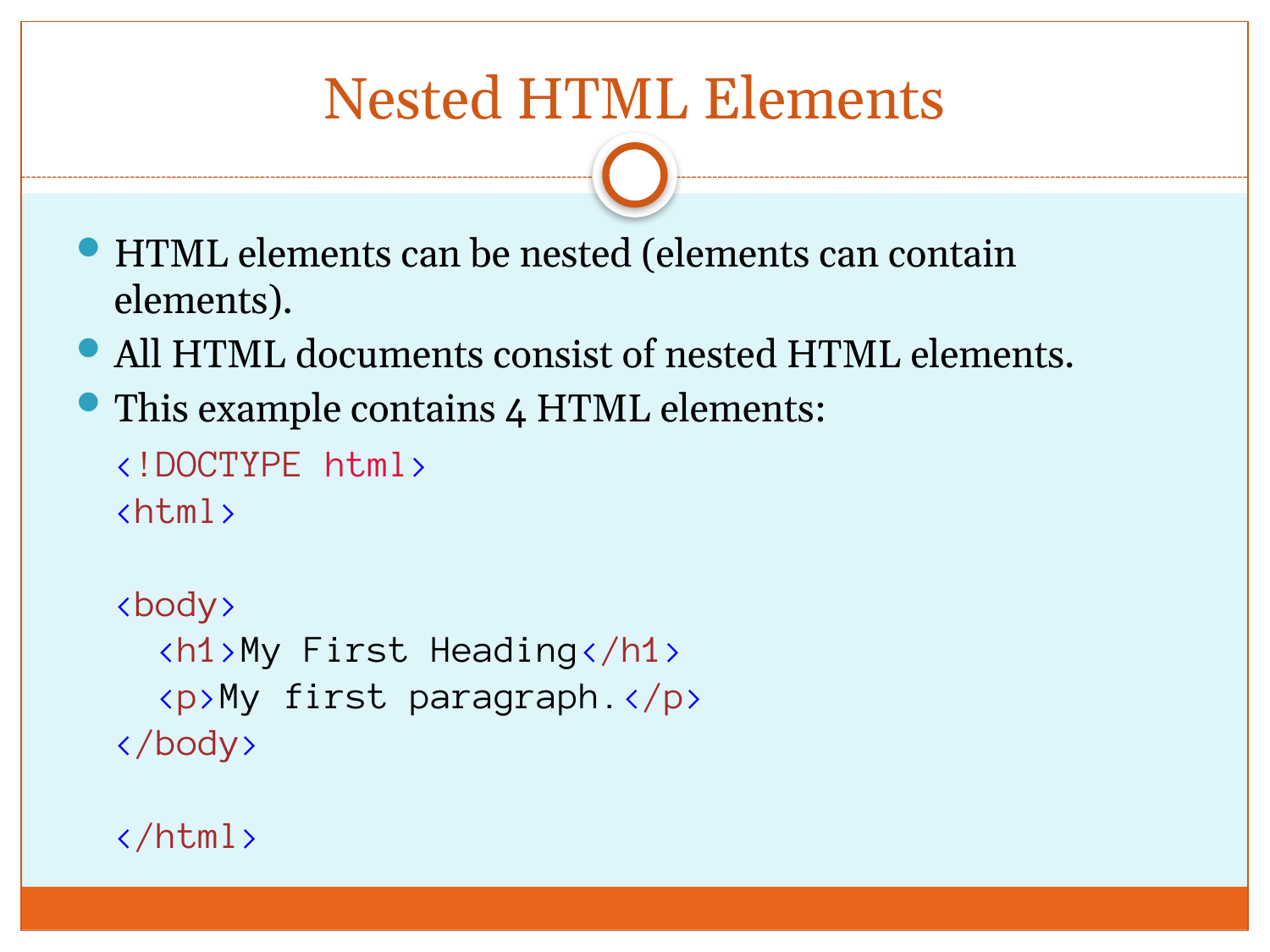

# Nested HTML Elements
HTML elements can be nested (elements can contain elements).
All HTML documents consist of nested HTML elements.
This example contains 4 HTML elements:
	<!DOCTYPE html>
<html>
<body>
  <h1>My First Heading</h1>
  <p>My first paragraph.</p>
</body>
</html>